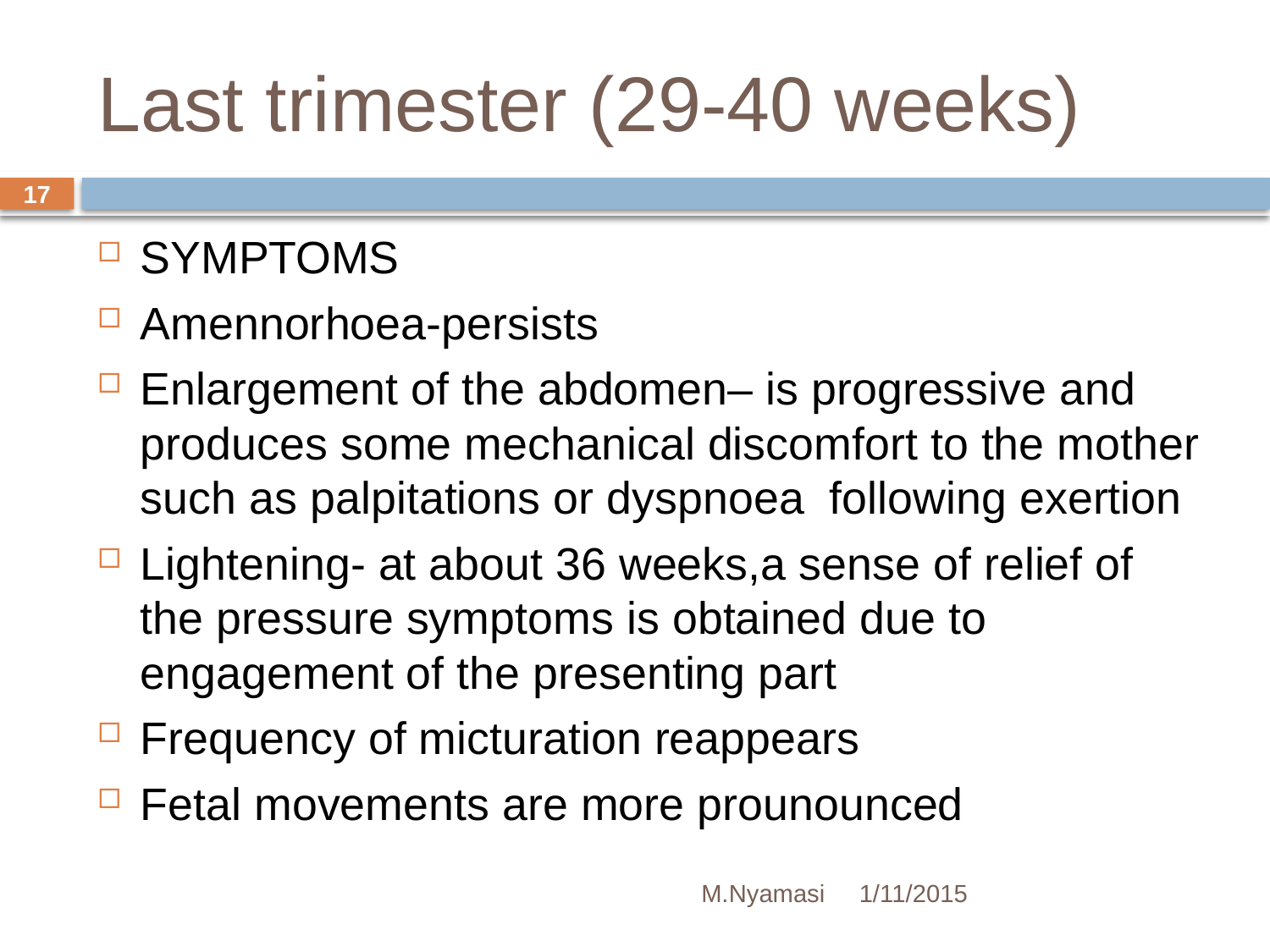

# Last trimester (29-40 weeks)
17
SYMPTOMS
Amennorhoea-persists
Enlargement of the abdomen– is progressive and produces some mechanical discomfort to the mother such as palpitations or dyspnoea  following exertion
Lightening- at about 36 weeks,a sense of relief of the pressure symptoms is obtained due to engagement of the presenting part
Frequency of micturation reappears
Fetal movements are more prounounced
M.Nyamasi
1/11/2015